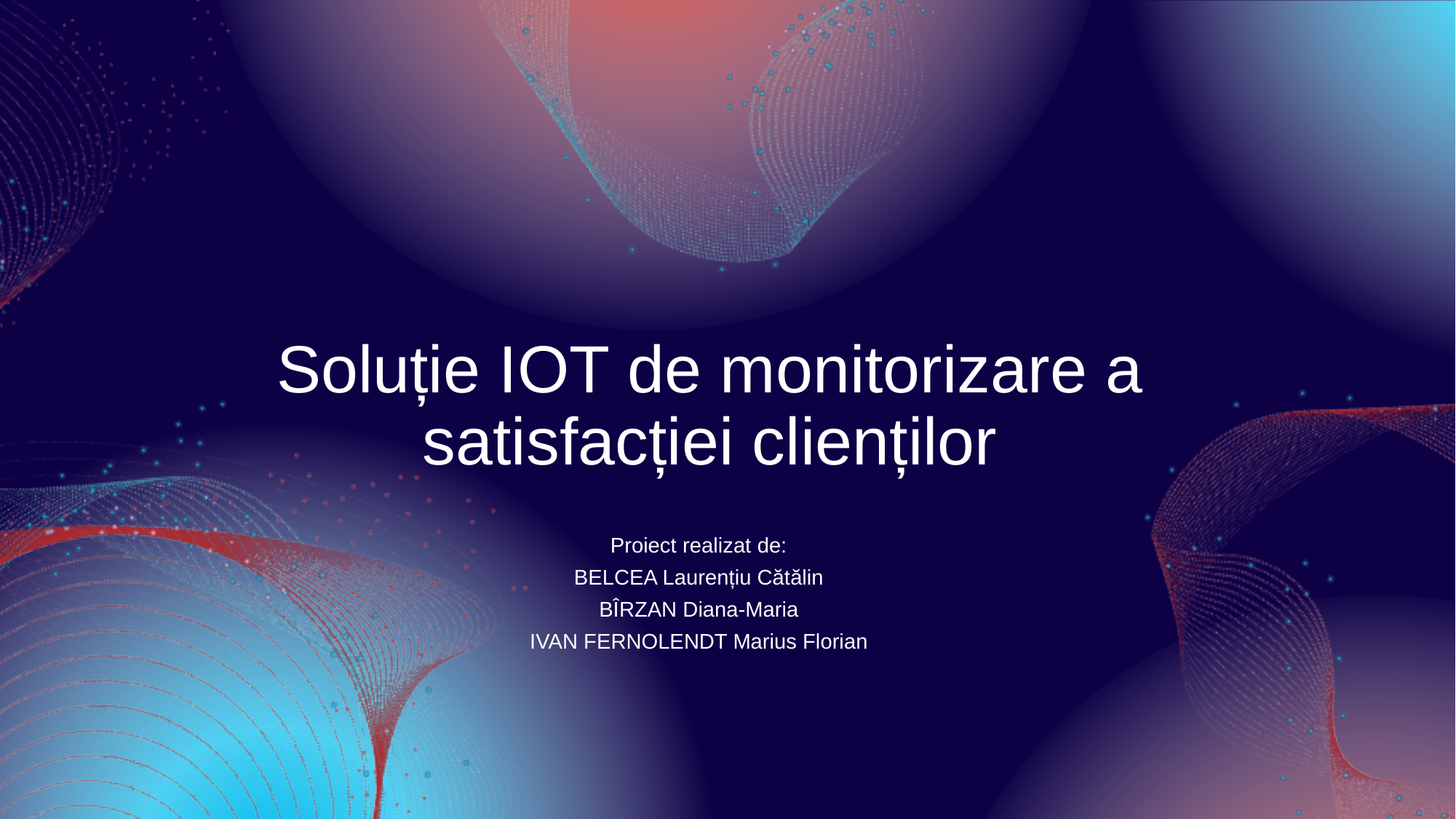

# Soluție IOT de monitorizare a satisfacției clienților
Proiect realizat de:
BELCEA Laurențiu Cătălin
BÎRZAN Diana-Maria
IVAN FERNOLENDT Marius Florian